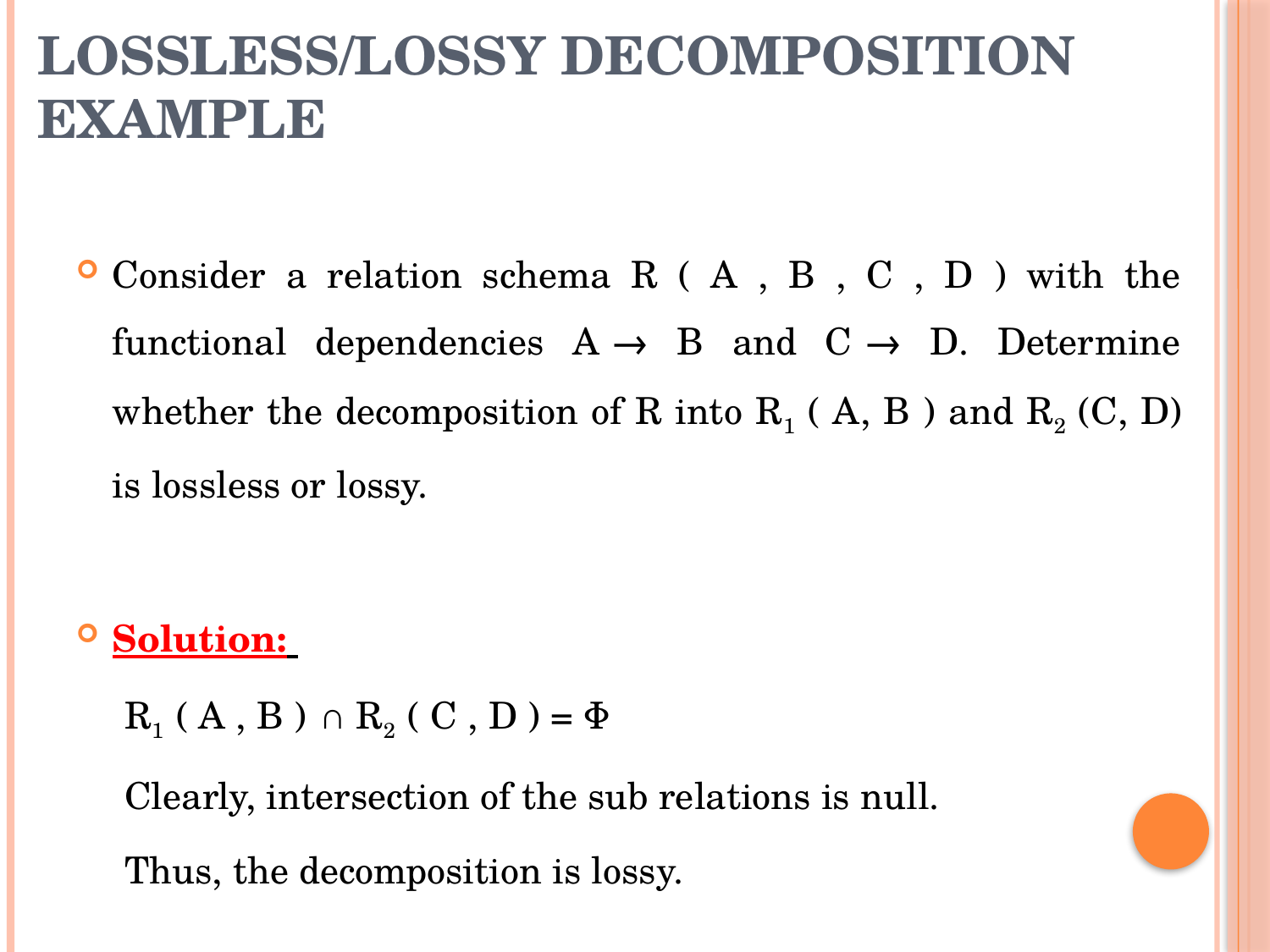

# Lossless/Lossy Decomposition Example
Consider a relation schema R ( A , B , C , D ) with the functional dependencies A → B and C → D. Determine whether the decomposition of R into R1 ( A, B ) and R2 (C, D) is lossless or lossy.

Solution:
R1 ( A , B ) ∩ R2 ( C , D ) = Φ
Clearly, intersection of the sub relations is null.
Thus, the decomposition is lossy.